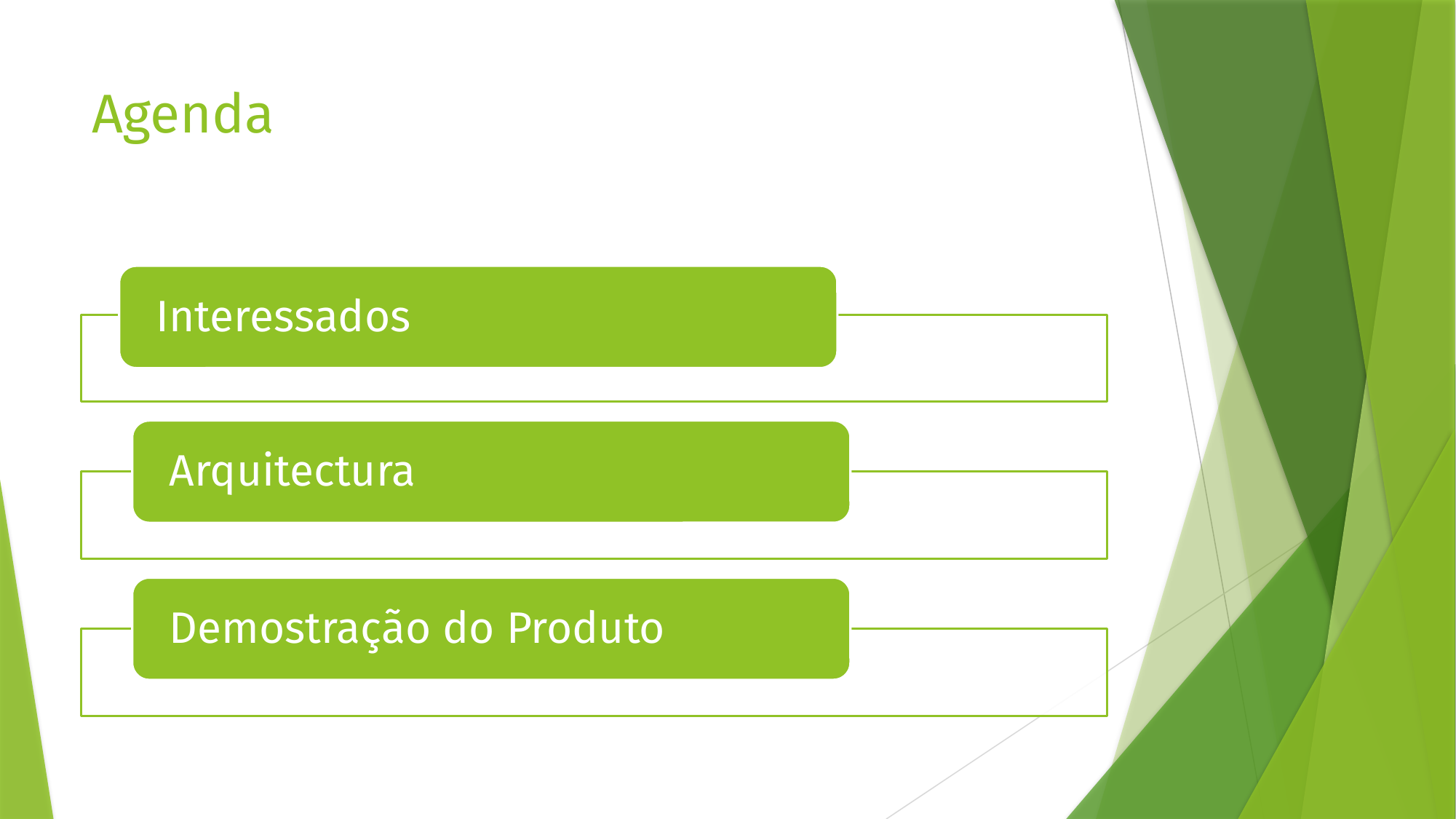

# Agenda
Interessados
Arquitectura
Demostração do Produto